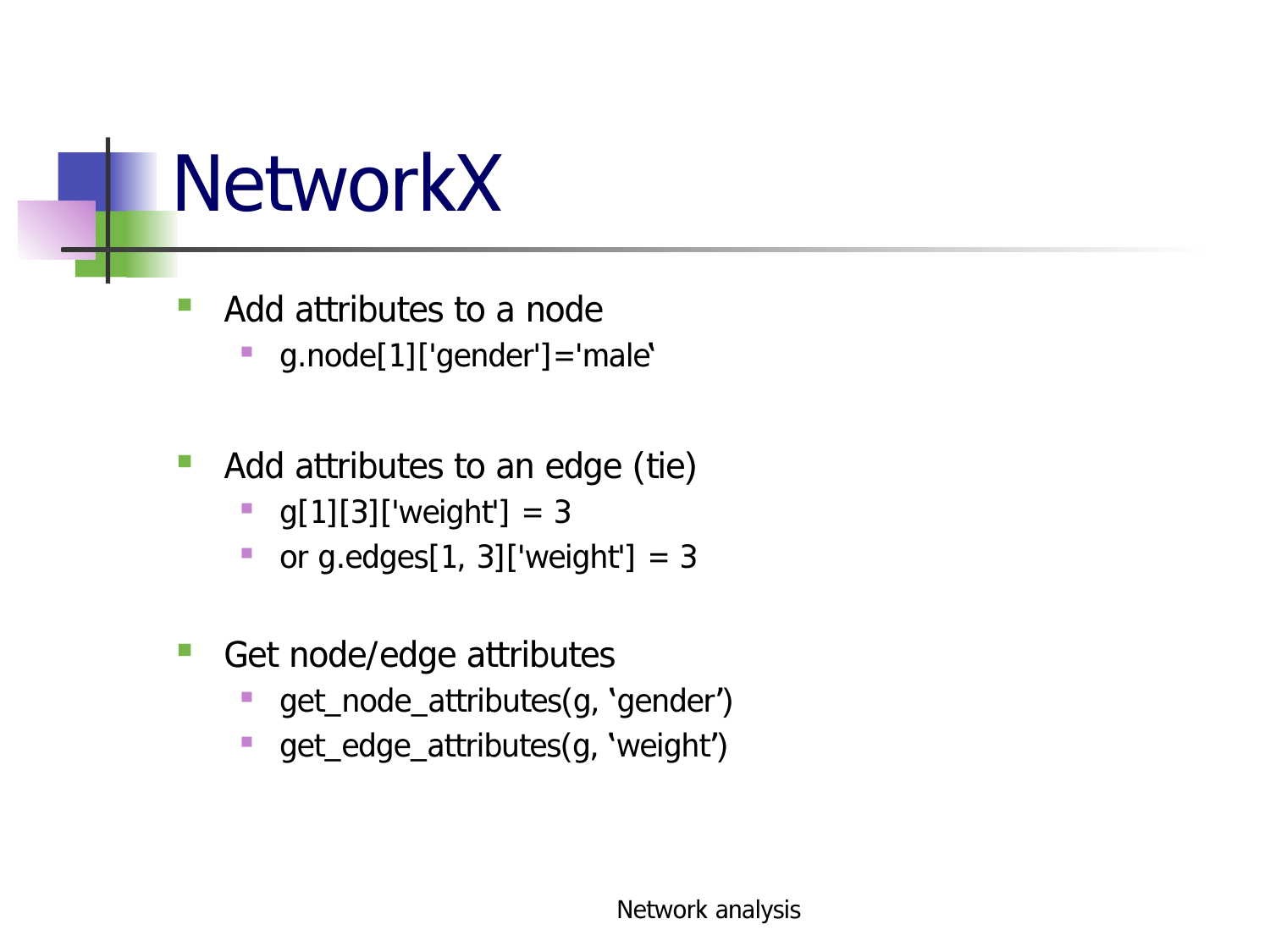

# NetworkX
Add attributes to a node
g.node[1]['gender']='male‘

Add attributes to an edge (tie)
g[1][3]['weight'] = 3
or g.edges[1, 3]['weight'] = 3

Get node/edge attributes
get_node_attributes(g, ‘gender’)
get_edge_attributes(g, ‘weight’)

Network analysis